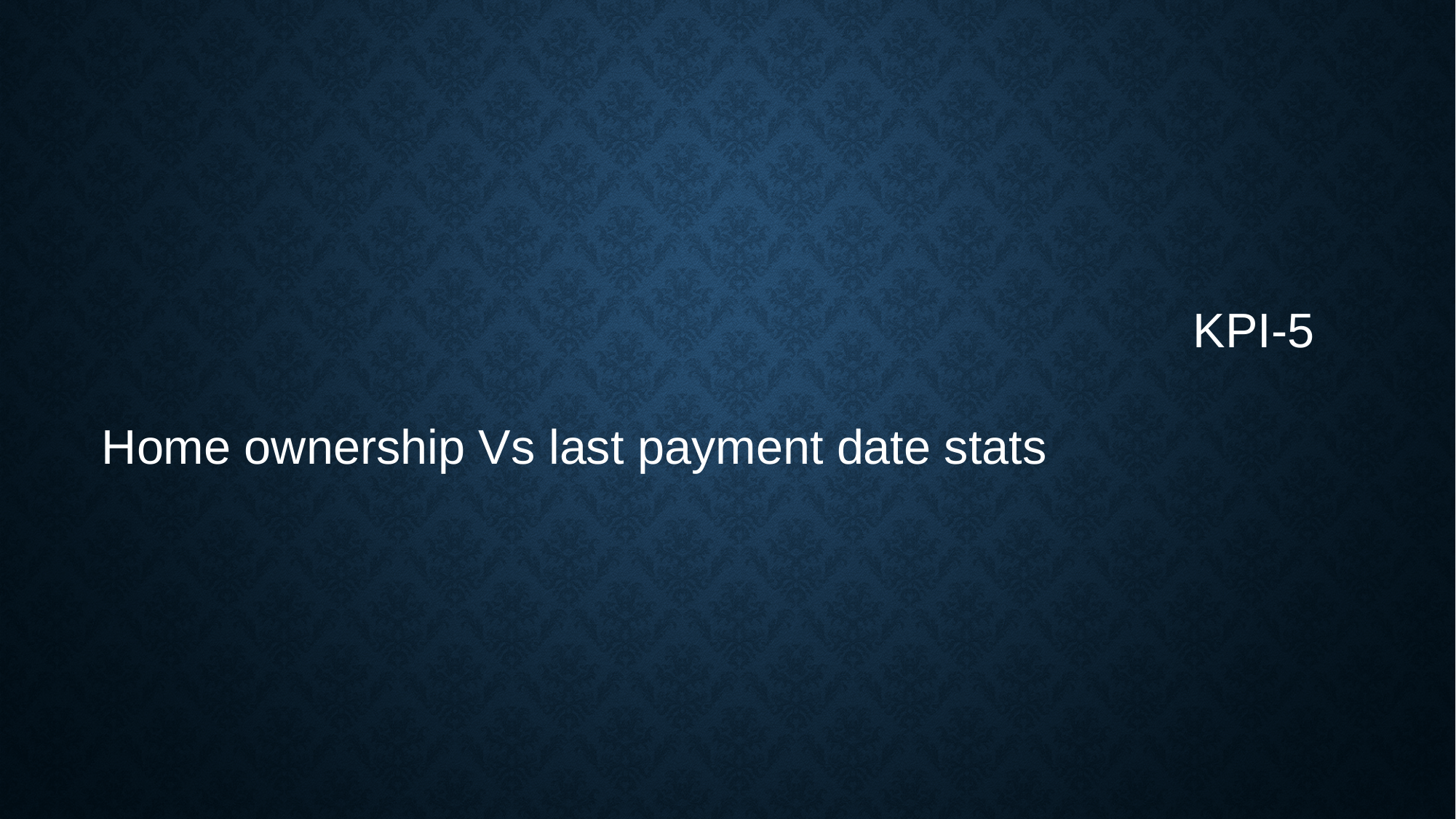

KPI-5
Home ownership Vs last payment date stats